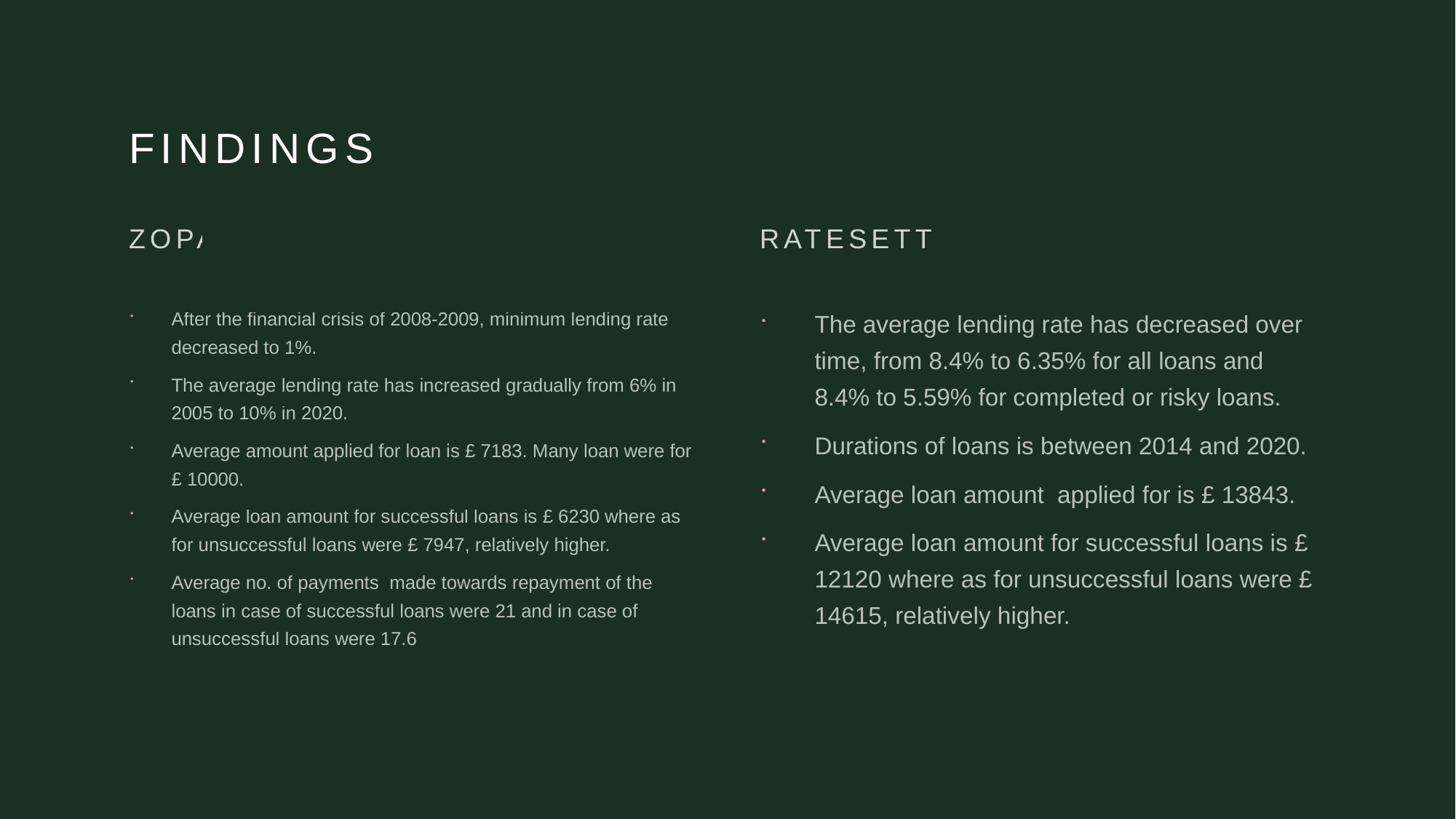

# Findings
Zopa
ratesetter
The average lending rate has decreased over time, from 8.4% to 6.35% for all loans and 8.4% to 5.59% for completed or risky loans.
Durations of loans is between 2014 and 2020.
Average loan amount  applied for is £ 13843.
Average loan amount for successful loans is £ 12120 where as for unsuccessful loans were £ 14615, relatively higher.

After the financial crisis of 2008-2009, minimum lending rate decreased to 1%.
The average lending rate has increased gradually from 6% in 2005 to 10% in 2020.
Average amount applied for loan is £ 7183. Many loan were for £ 10000.
Average loan amount for successful loans is £ 6230 where as for unsuccessful loans were £ 7947, relatively higher.
Average no. of payments  made towards repayment of the loans in case of successful loans were 21 and in case of unsuccessful loans were 17.6